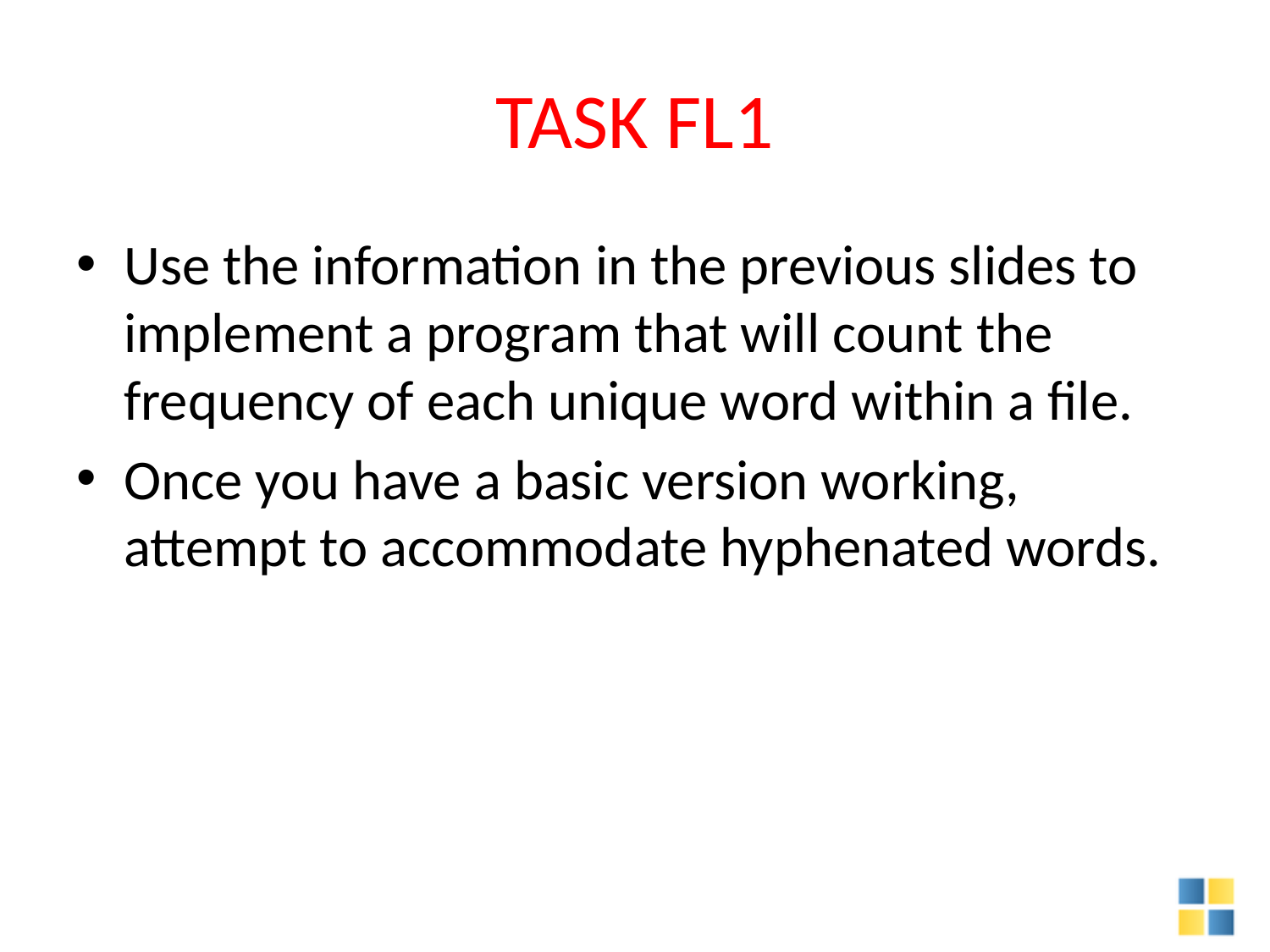

# TASK FL1
Use the information in the previous slides to implement a program that will count the frequency of each unique word within a file.
Once you have a basic version working, attempt to accommodate hyphenated words.